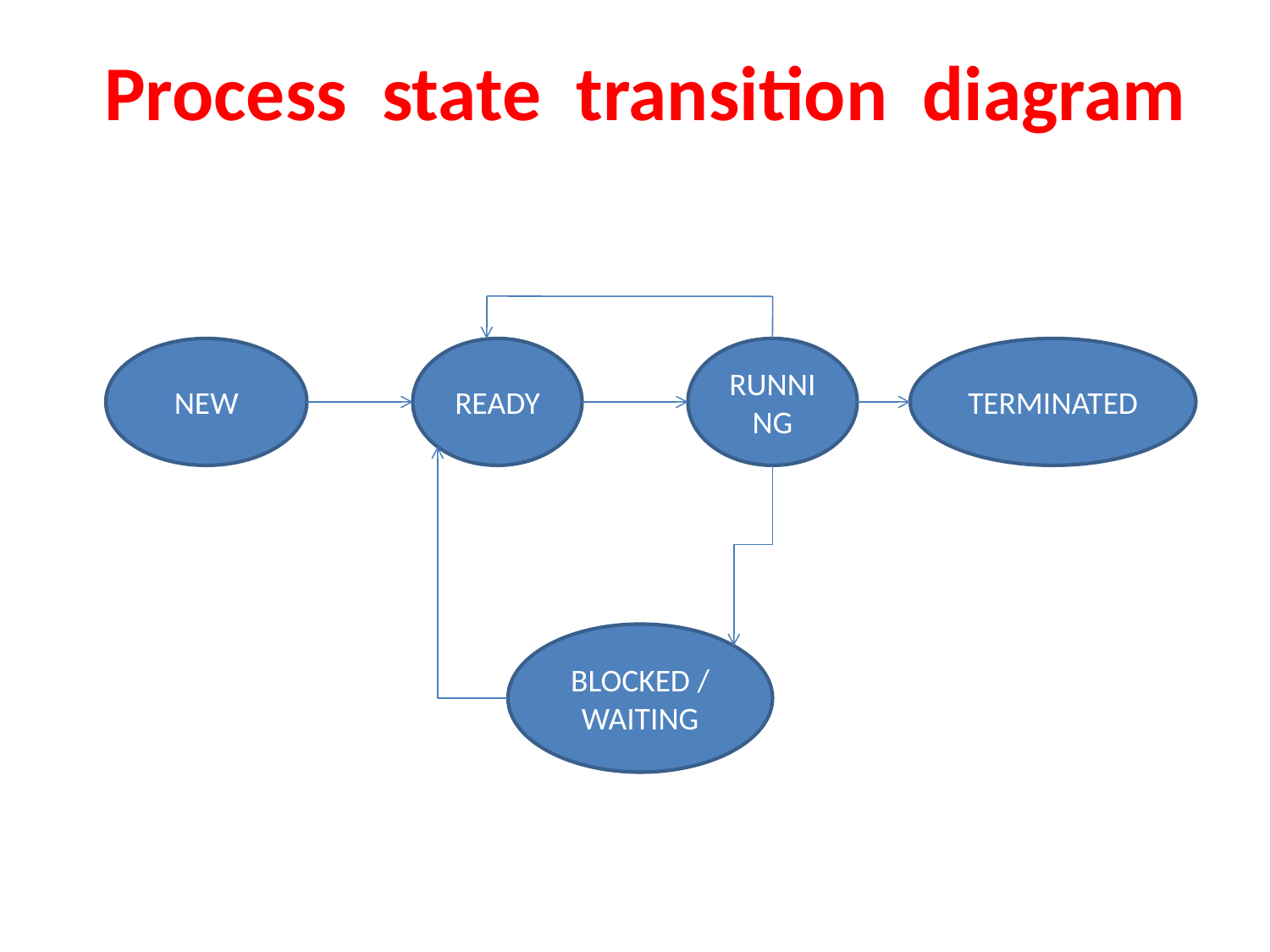

# Process  state  transition  diagram

NEW
READY
RUNNING
TERMINATED
BLOCKED / WAITING